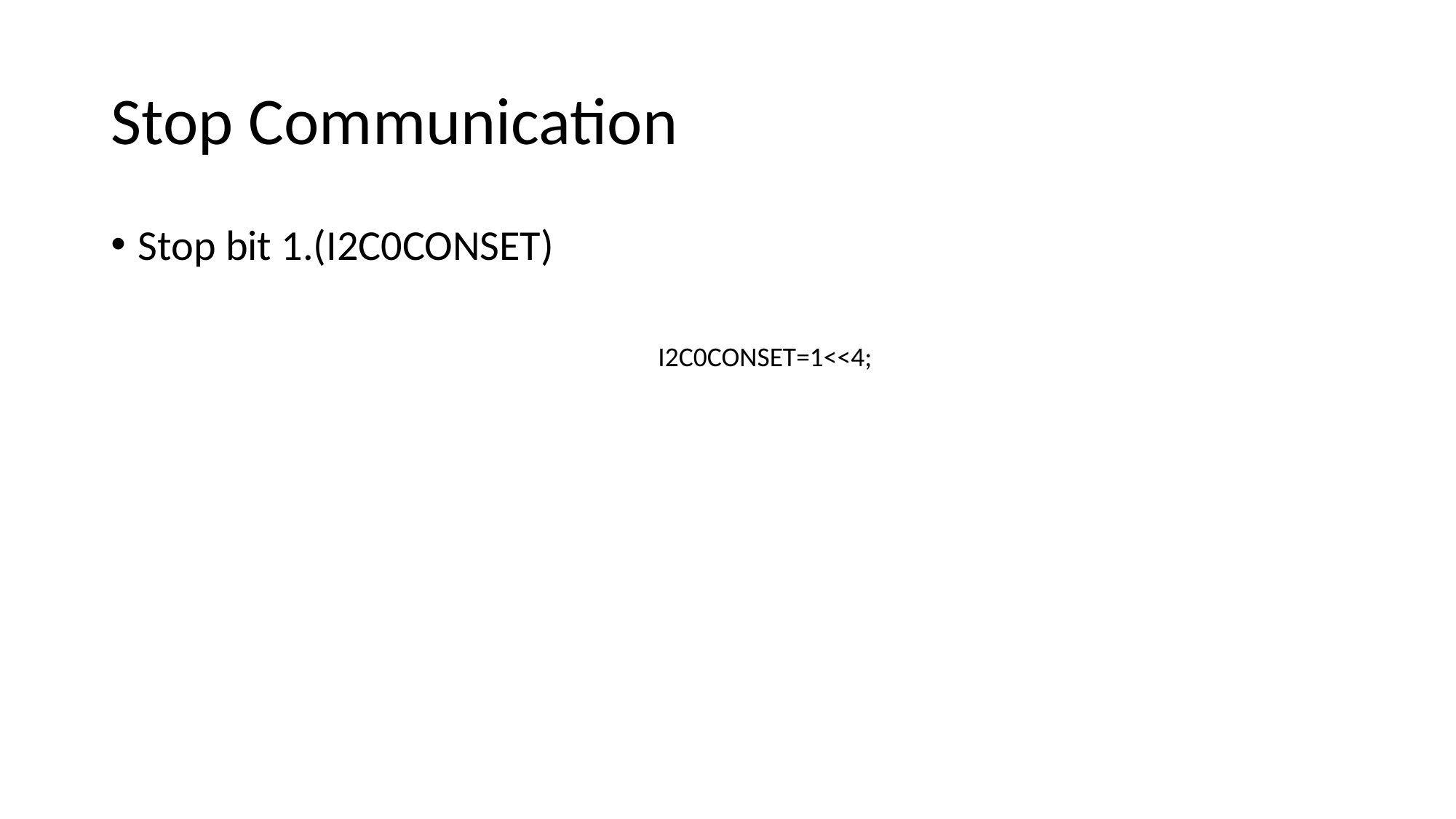

# Stop Communication
Stop bit 1.(I2C0CONSET)
	I2C0CONSET=1<<4;